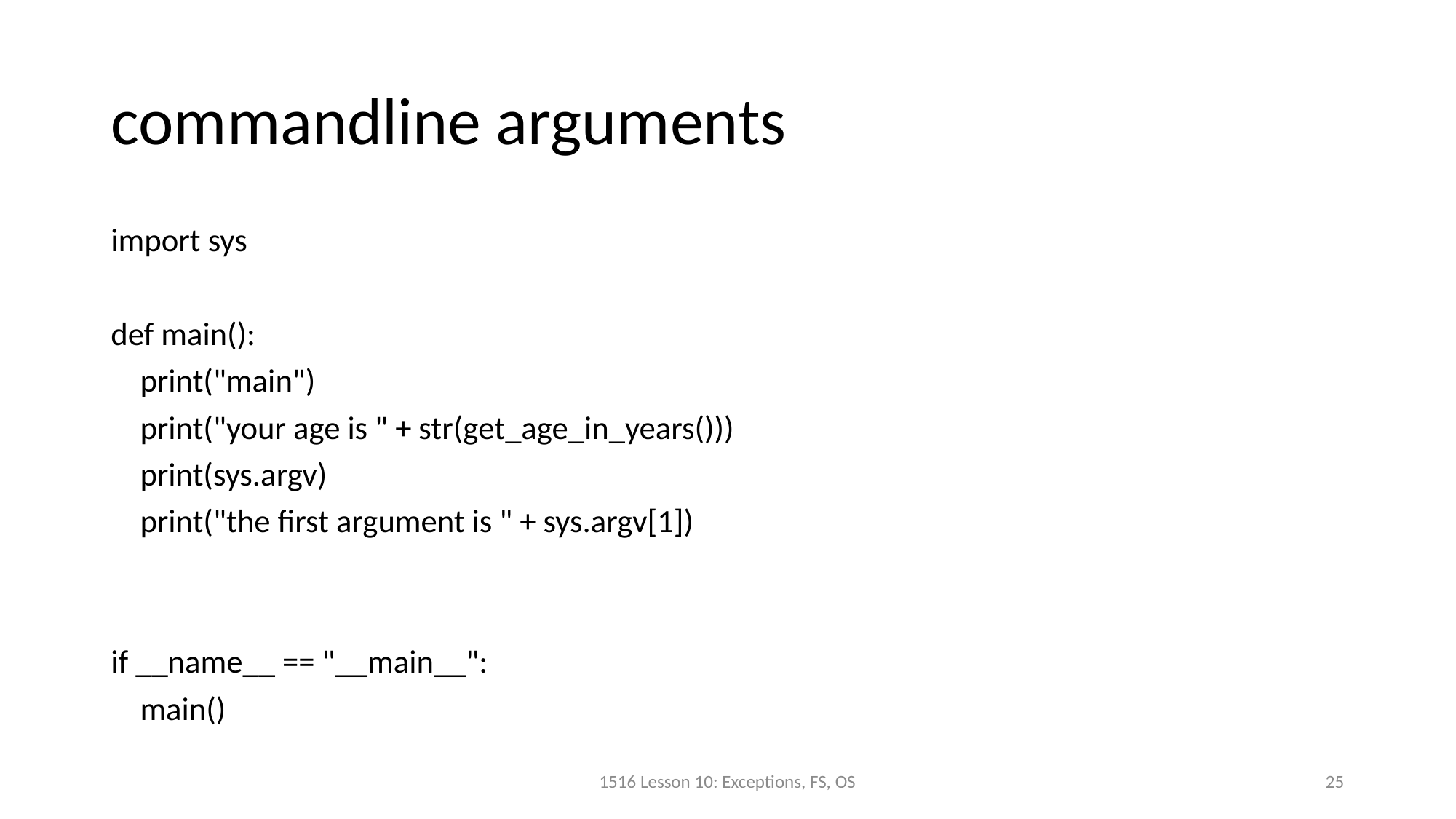

# commandline arguments
import sys

def main():
    print("main")
    print("your age is " + str(get_age_in_years()))
    print(sys.argv)
    print("the first argument is " + sys.argv[1])

if __name__ == "__main__":
    main()
1516 Lesson 10: Exceptions, FS, OS
25